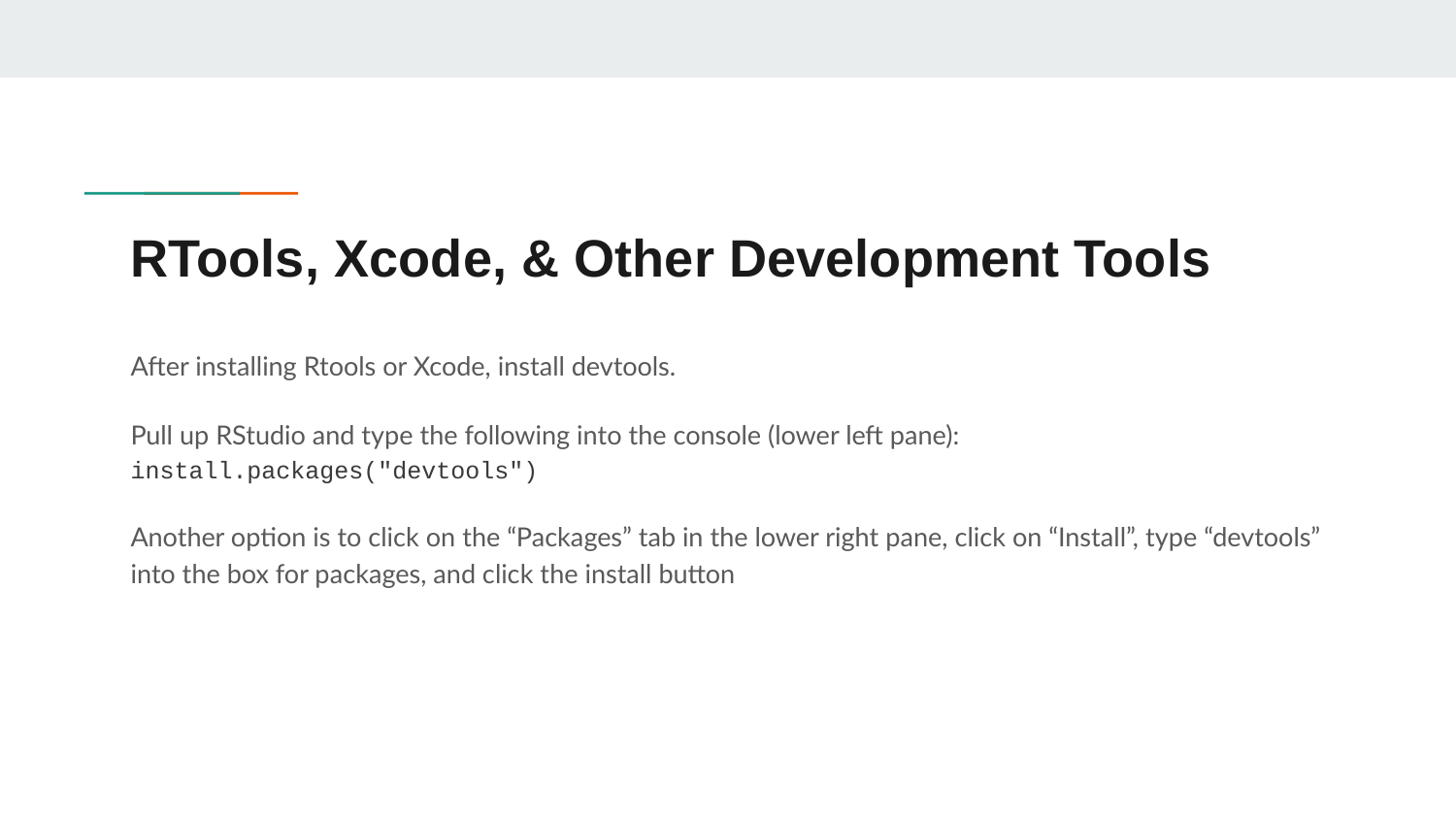

# RTools, Xcode, & Other Development Tools
After installing Rtools or Xcode, install devtools.
Pull up RStudio and type the following into the console (lower left pane): install.packages("devtools")
Another option is to click on the “Packages” tab in the lower right pane, click on “Install”, type “devtools” into the box for packages, and click the install button